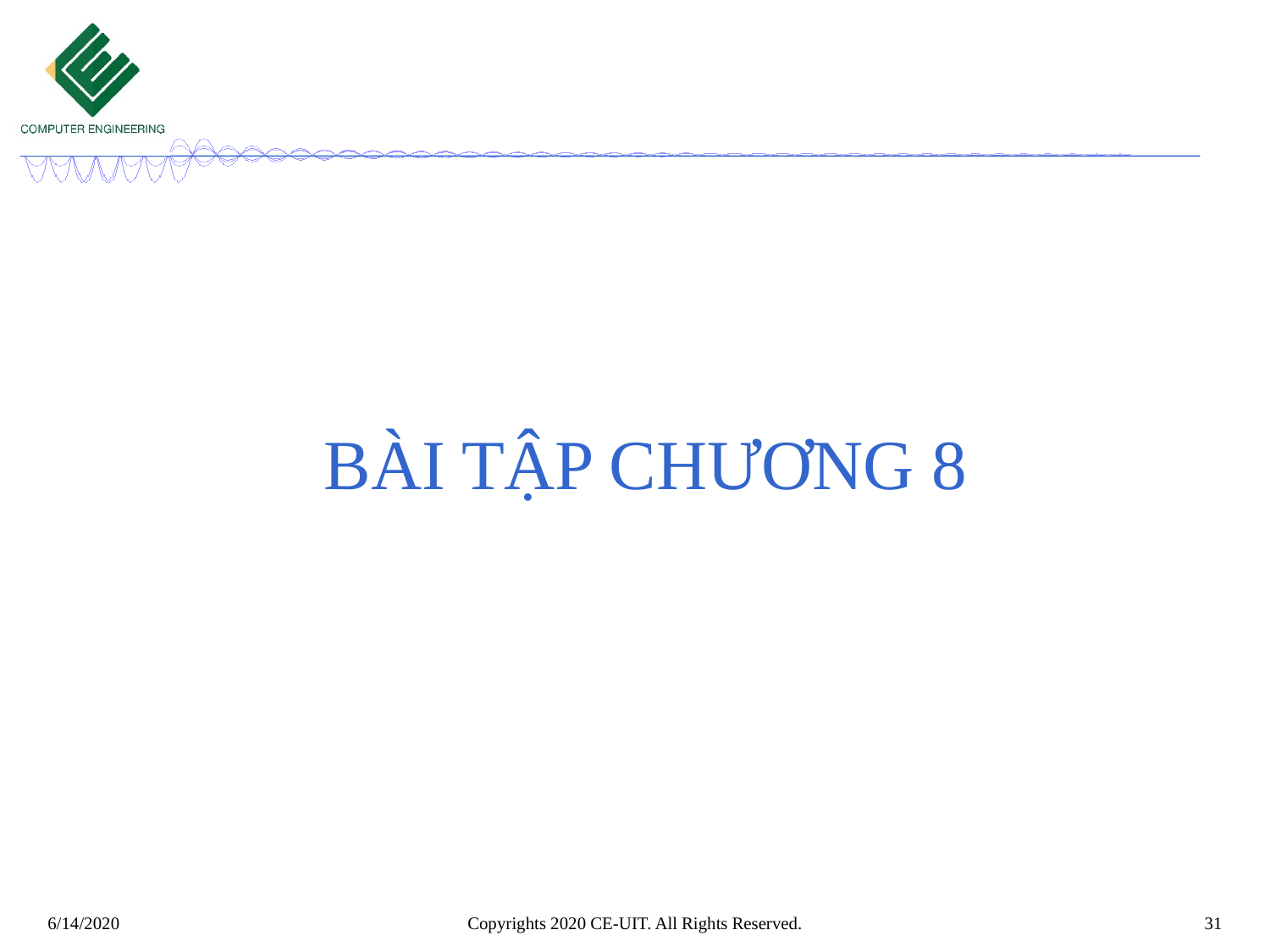

# Bài tập chương 8
Copyrights 2020 CE-UIT. All Rights Reserved.
31
6/14/2020